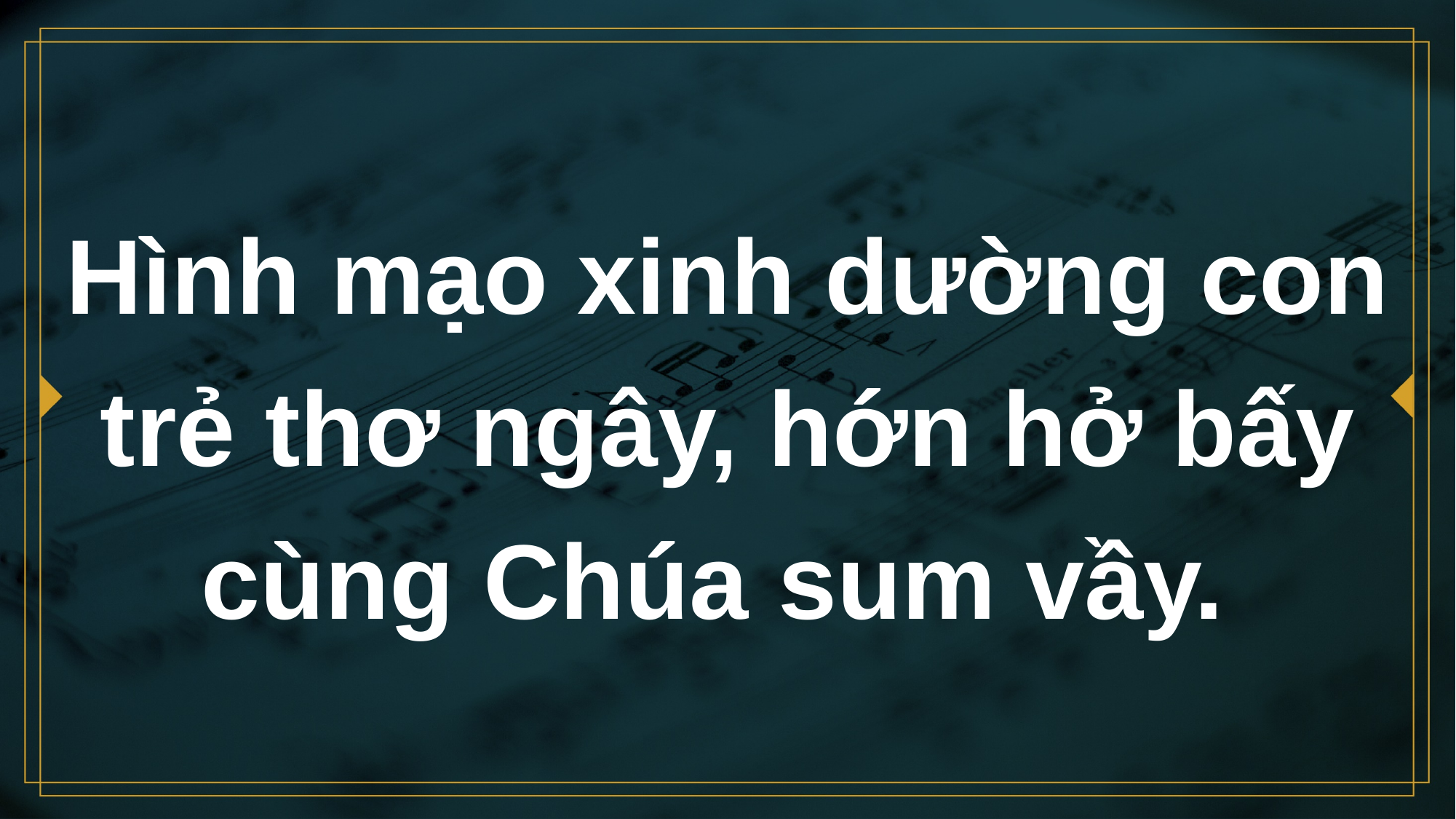

# Hình mạo xinh dường con trẻ thơ ngây, hớn hở bấy cùng Chúa sum vầy.